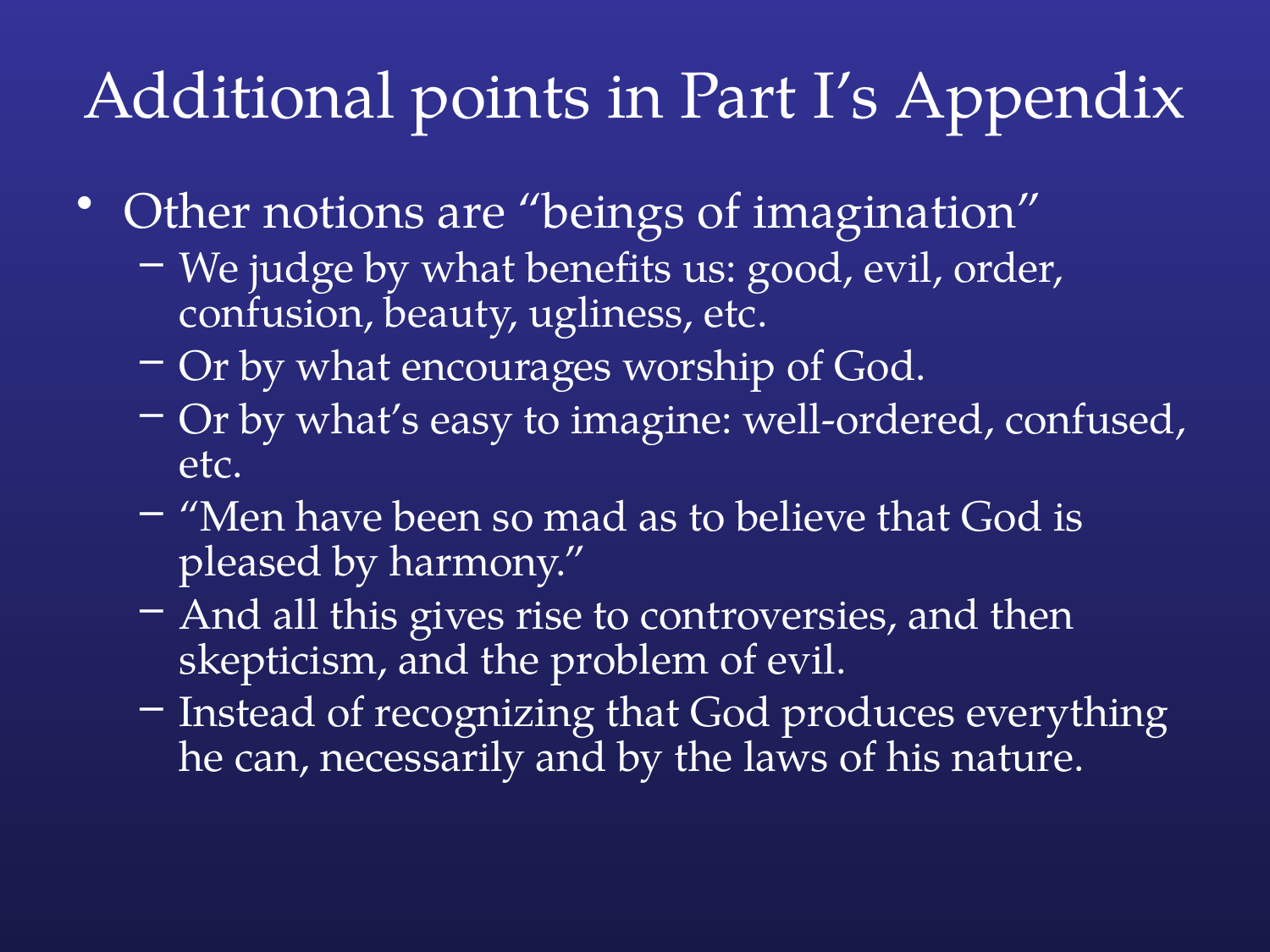

# Additional points in Part I’s Appendix
Other notions are “beings of imagination”
We judge by what benefits us: good, evil, order, confusion, beauty, ugliness, etc.
Or by what encourages worship of God.
Or by what’s easy to imagine: well-ordered, confused, etc.
“Men have been so mad as to believe that God is pleased by harmony.”
And all this gives rise to controversies, and then skepticism, and the problem of evil.
Instead of recognizing that God produces everything he can, necessarily and by the laws of his nature.